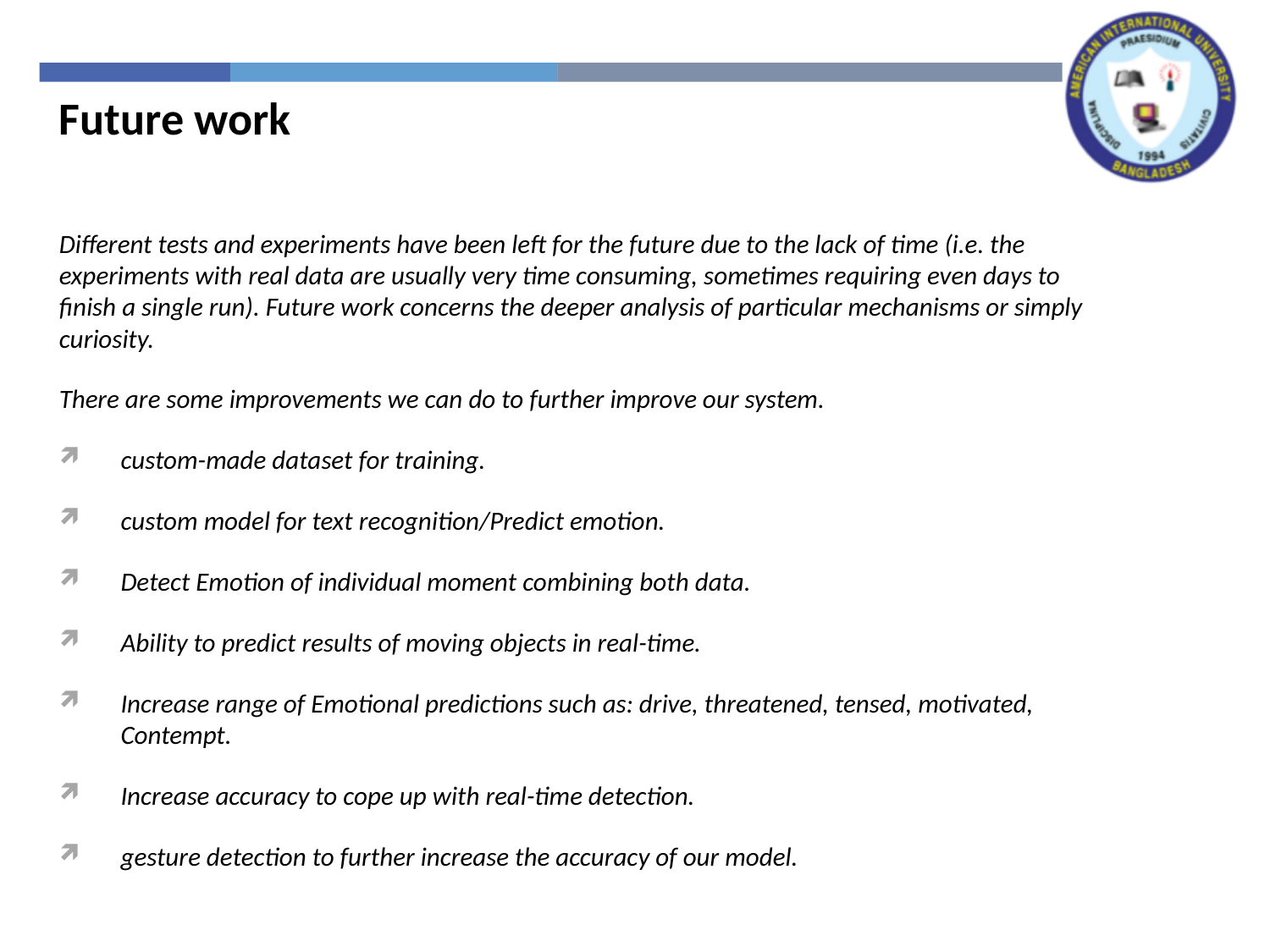

Future work
Different tests and experiments have been left for the future due to the lack of time (i.e. the experiments with real data are usually very time consuming, sometimes requiring even days to finish a single run). Future work concerns the deeper analysis of particular mechanisms or simply curiosity.
There are some improvements we can do to further improve our system.
custom-made dataset for training.
custom model for text recognition/Predict emotion.
Detect Emotion of individual moment combining both data.
Ability to predict results of moving objects in real-time.
Increase range of Emotional predictions such as: drive, threatened, tensed, motivated, Contempt.
Increase accuracy to cope up with real-time detection.
gesture detection to further increase the accuracy of our model.